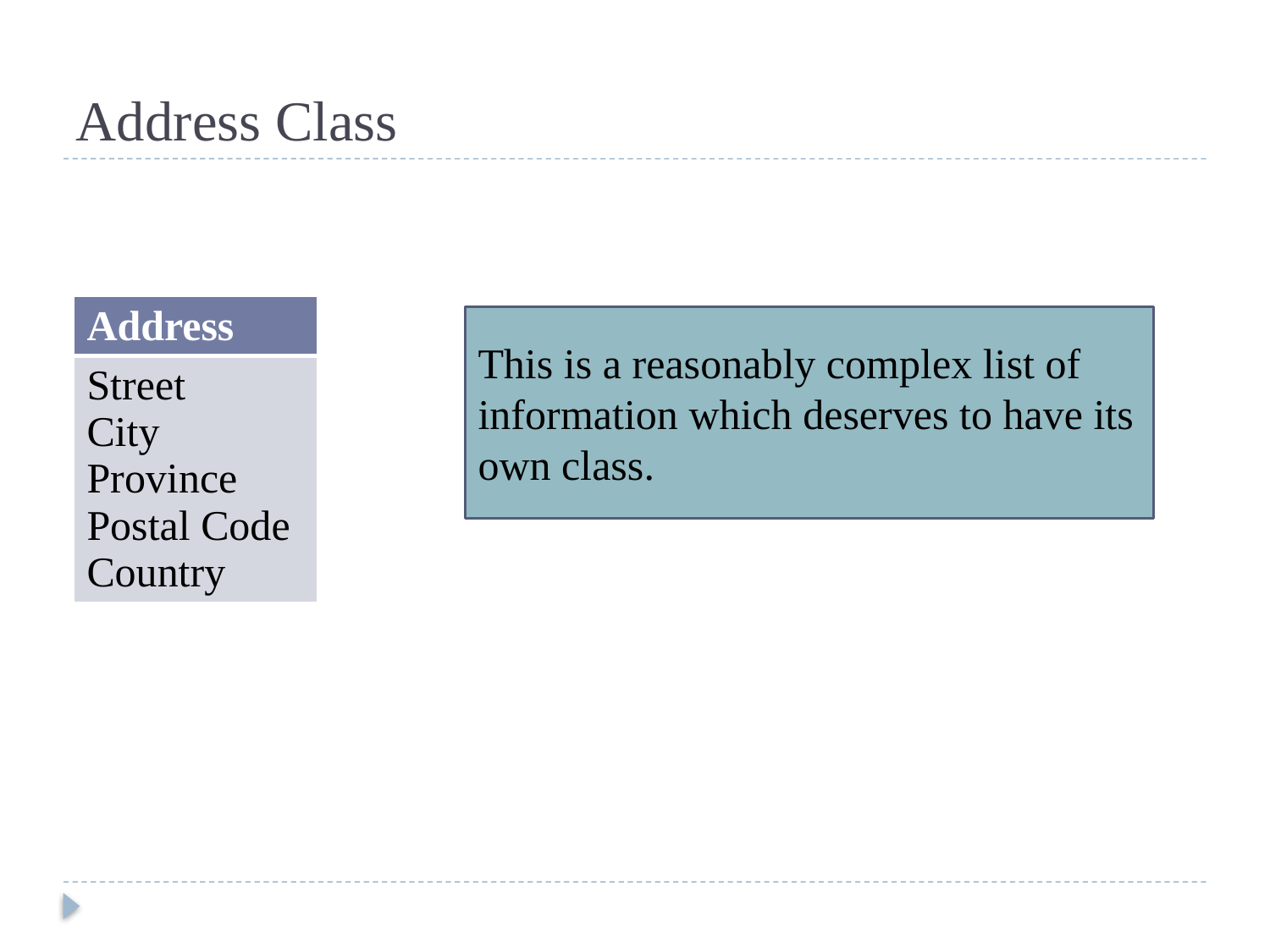

# Address Class
| Address |
| --- |
| Street City Province Postal Code Country |
This is a reasonably complex list of information which deserves to have its own class.